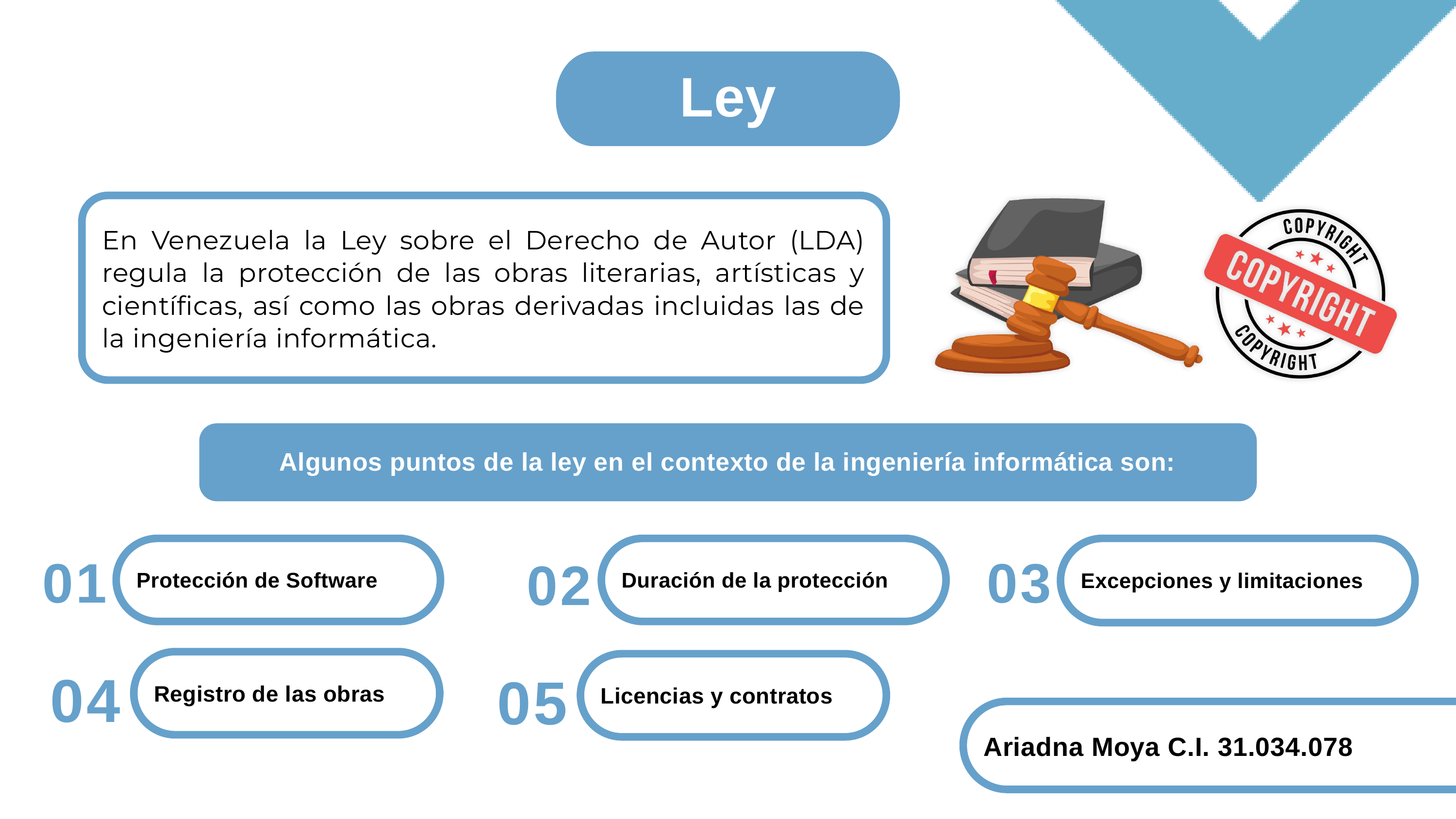

Ley

En Venezuela la Ley sobre el Derecho de Autor (LDA) regula la protección de las obras literarias, artísticas y científicas, así como las obras derivadas incluidas las de la ingeniería informática.

Algunos puntos de la ley en el contexto de la ingeniería informática son:
01
03

Protección de Software

Duración de la protección
02

Excepciones y limitaciones
04

Registro de las obras
05

Licencias y contratos

Ariadna Moya C.I. 31.034.078